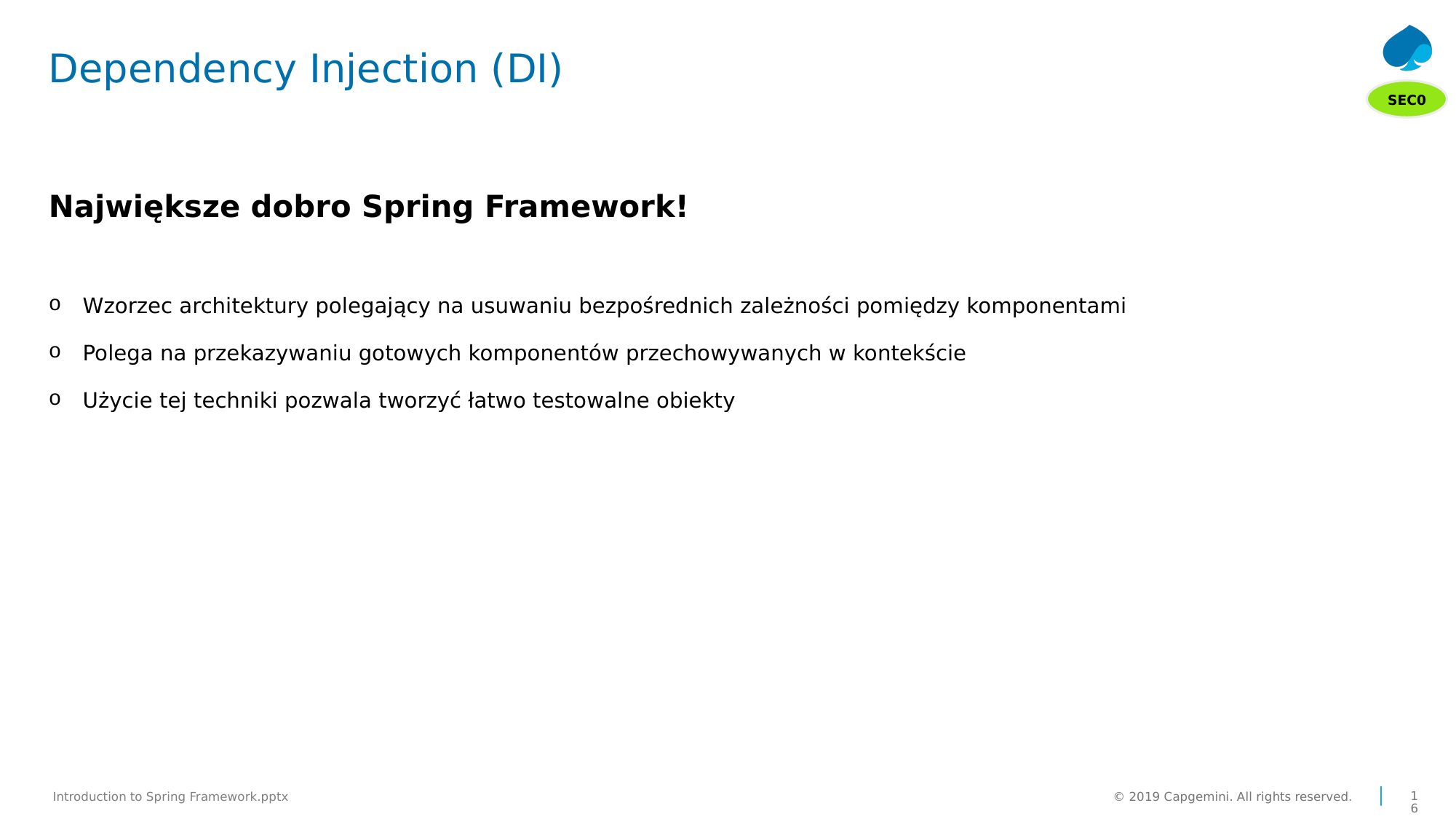

# Dependency Injection (DI)
SEC0
Największe dobro Spring Framework!

Wzorzec architektury polegający na usuwaniu bezpośrednich zależności pomiędzy komponentami
Polega na przekazywaniu gotowych komponentów przechowywanych w kontekście
Użycie tej techniki pozwala tworzyć łatwo testowalne obiekty
© 2019 Capgemini. All rights reserved.
16